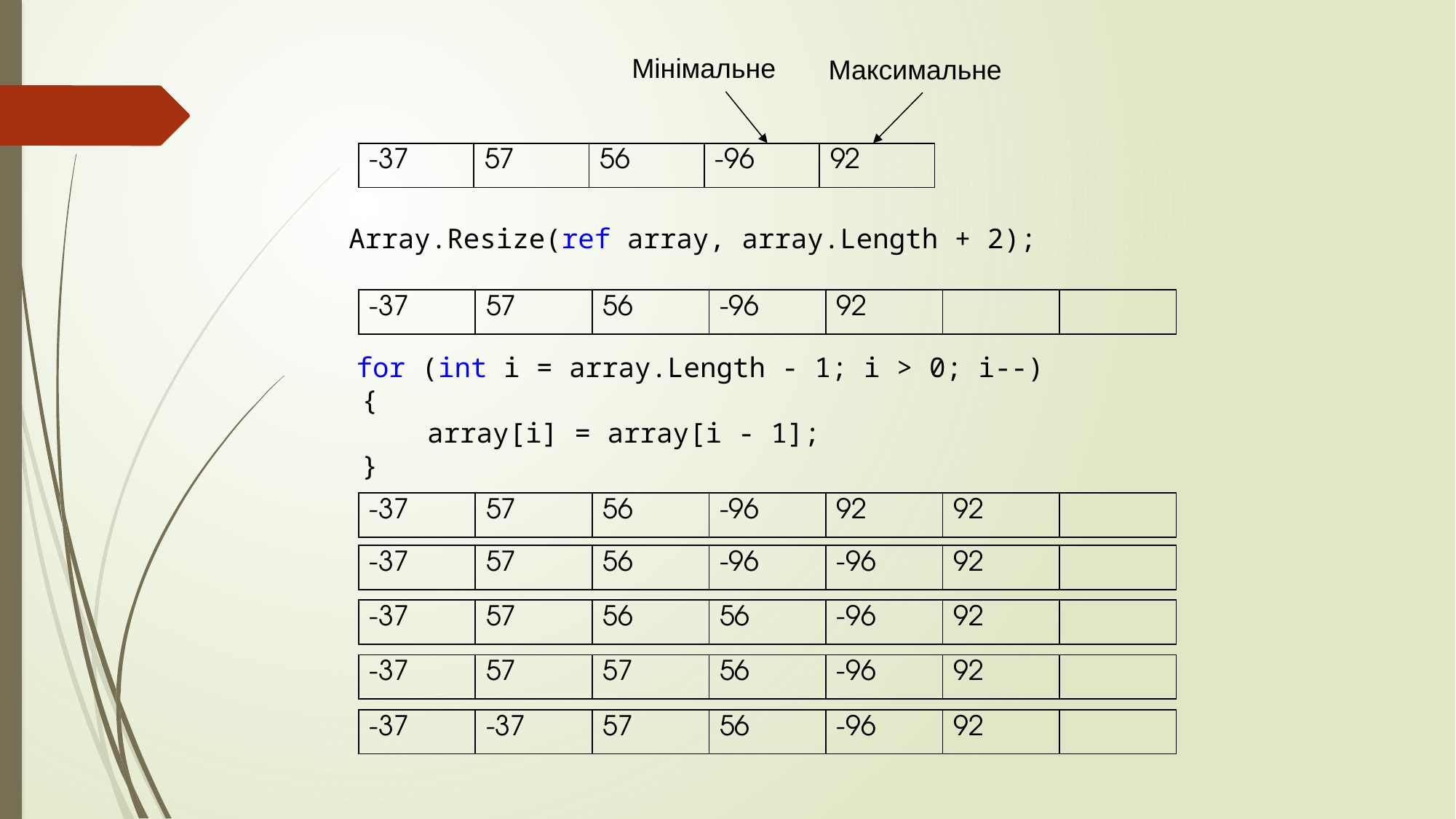

Мінімальне
Максимальне
| -37 | 57 | 56 | -96 | 92 |
| --- | --- | --- | --- | --- |
Array.Resize(ref array, array.Length + 2);
| -37 | 57 | 56 | -96 | 92 |  |  |
| --- | --- | --- | --- | --- | --- | --- |
 	 for (int i = array.Length - 1; i > 0; i--)
        {
            array[i] = array[i - 1];
        }
| -37 | 57 | 56 | -96 | 92 | 92 |  |
| --- | --- | --- | --- | --- | --- | --- |
| -37 | 57 | 56 | -96 | -96 | 92 |  |
| --- | --- | --- | --- | --- | --- | --- |
| -37 | 57 | 56 | 56 | -96 | 92 |  |
| --- | --- | --- | --- | --- | --- | --- |
| -37 | 57 | 57 | 56 | -96 | 92 |  |
| --- | --- | --- | --- | --- | --- | --- |
| -37 | -37 | 57 | 56 | -96 | 92 |  |
| --- | --- | --- | --- | --- | --- | --- |